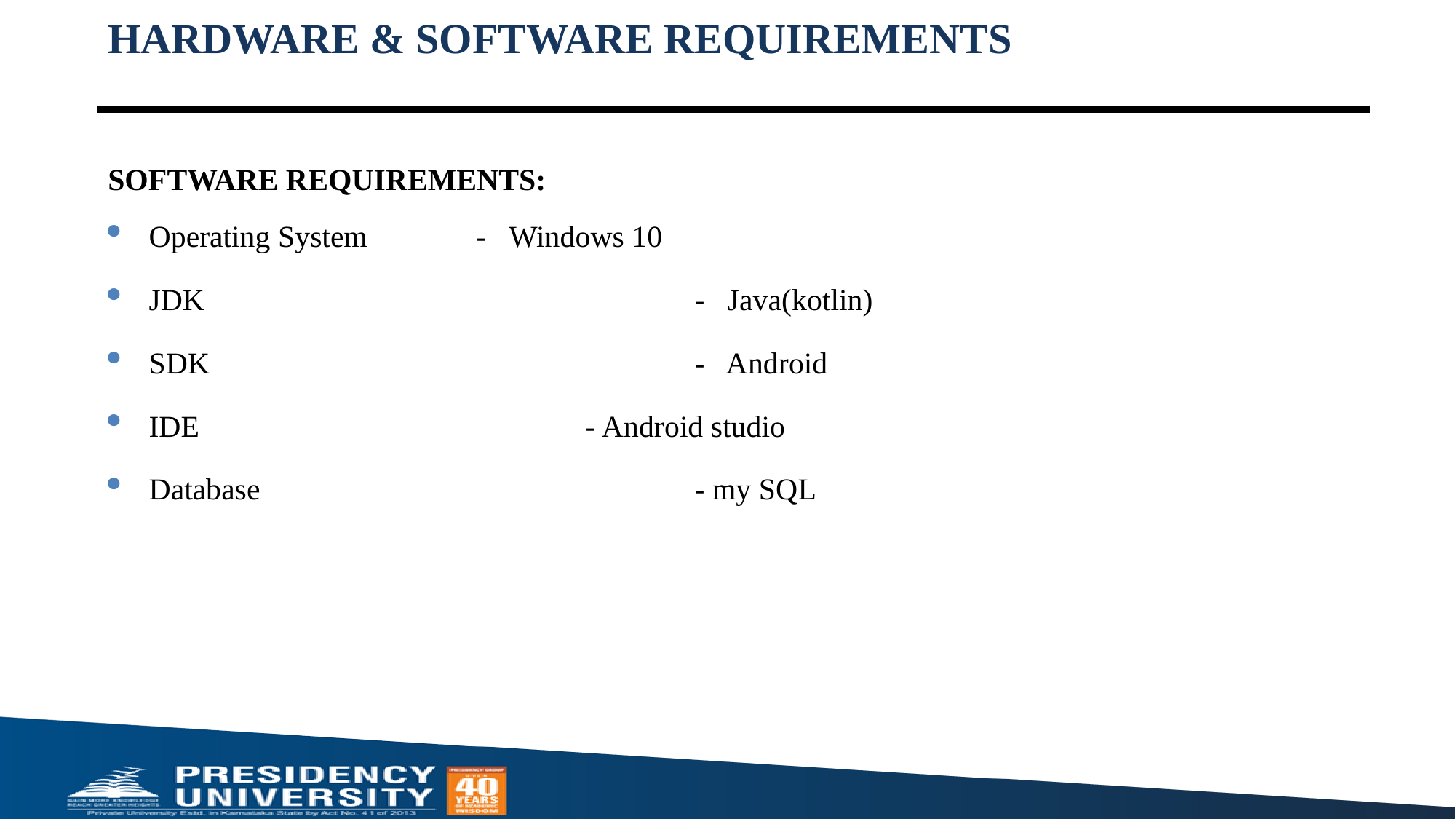

# HARDWARE & SOFTWARE REQUIREMENTS
SOFTWARE REQUIREMENTS:
Operating System      	-   Windows 10
JDK					-   Java(kotlin)
SDK					-   Android
IDE					- Android studio
Database				- my SQL